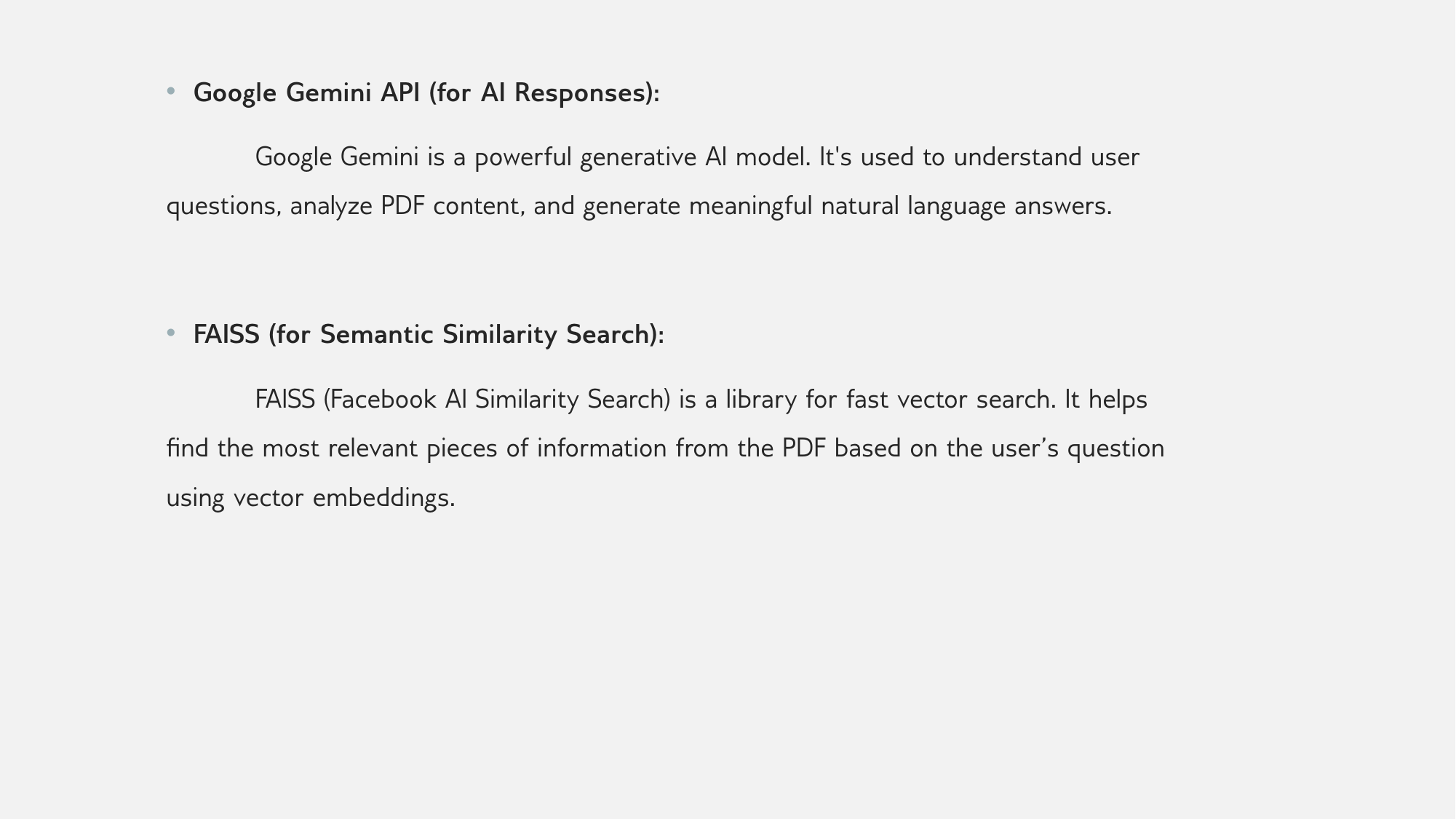

Google Gemini API (for AI Responses):
          Google Gemini is a powerful generative AI model. It's used to understand user questions, analyze PDF content, and generate meaningful natural language answers.

FAISS (for Semantic Similarity Search):
          FAISS (Facebook AI Similarity Search) is a library for fast vector search. It helps find the most relevant pieces of information from the PDF based on the user’s question using vector embeddings.